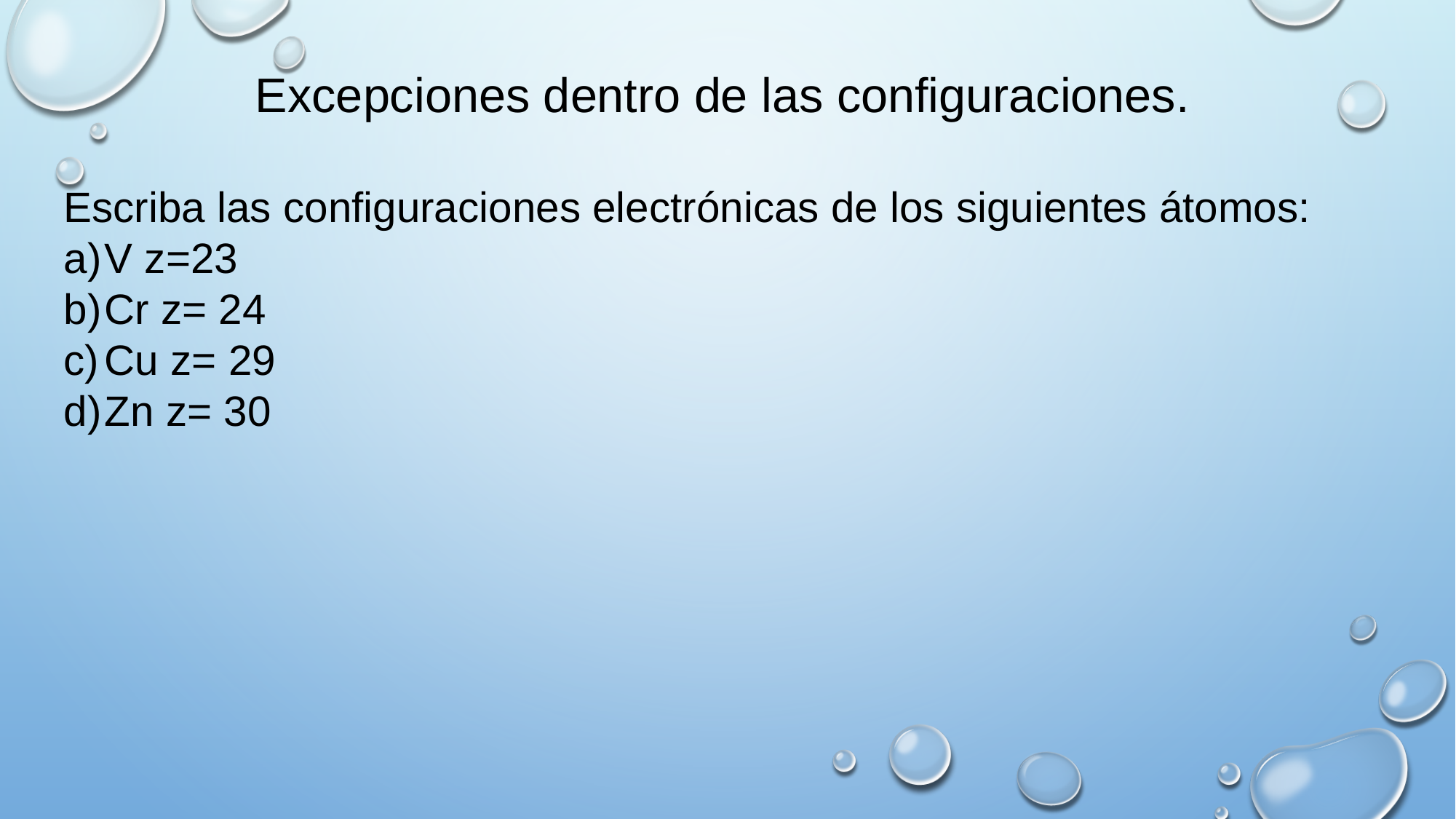

Excepciones dentro de las configuraciones.
Escriba las configuraciones electrónicas de los siguientes átomos:
V z=23
Cr z= 24
Cu z= 29
Zn z= 30